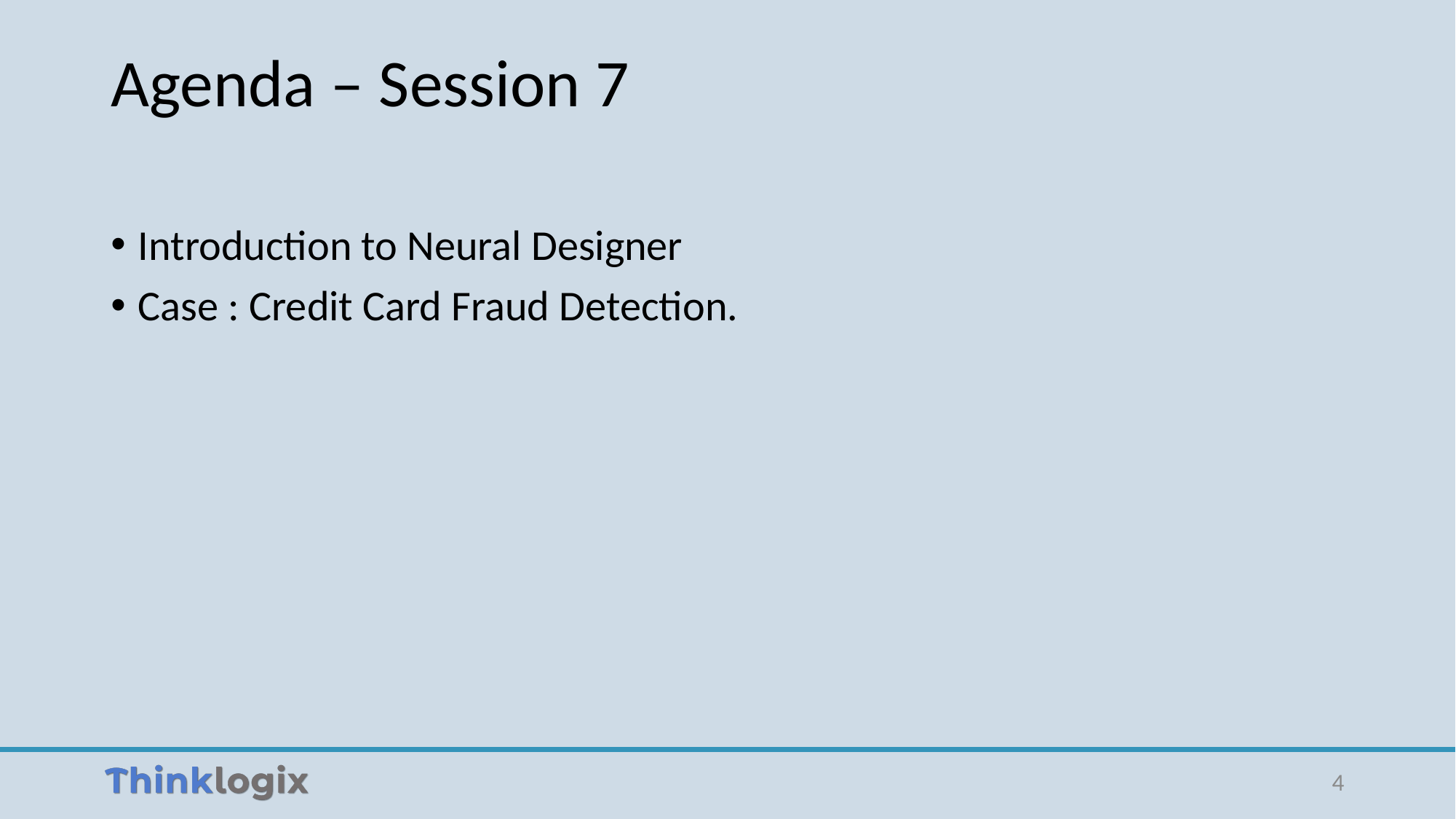

# Agenda – Session 7
Introduction to Neural Designer
Case : Credit Card Fraud Detection.

4